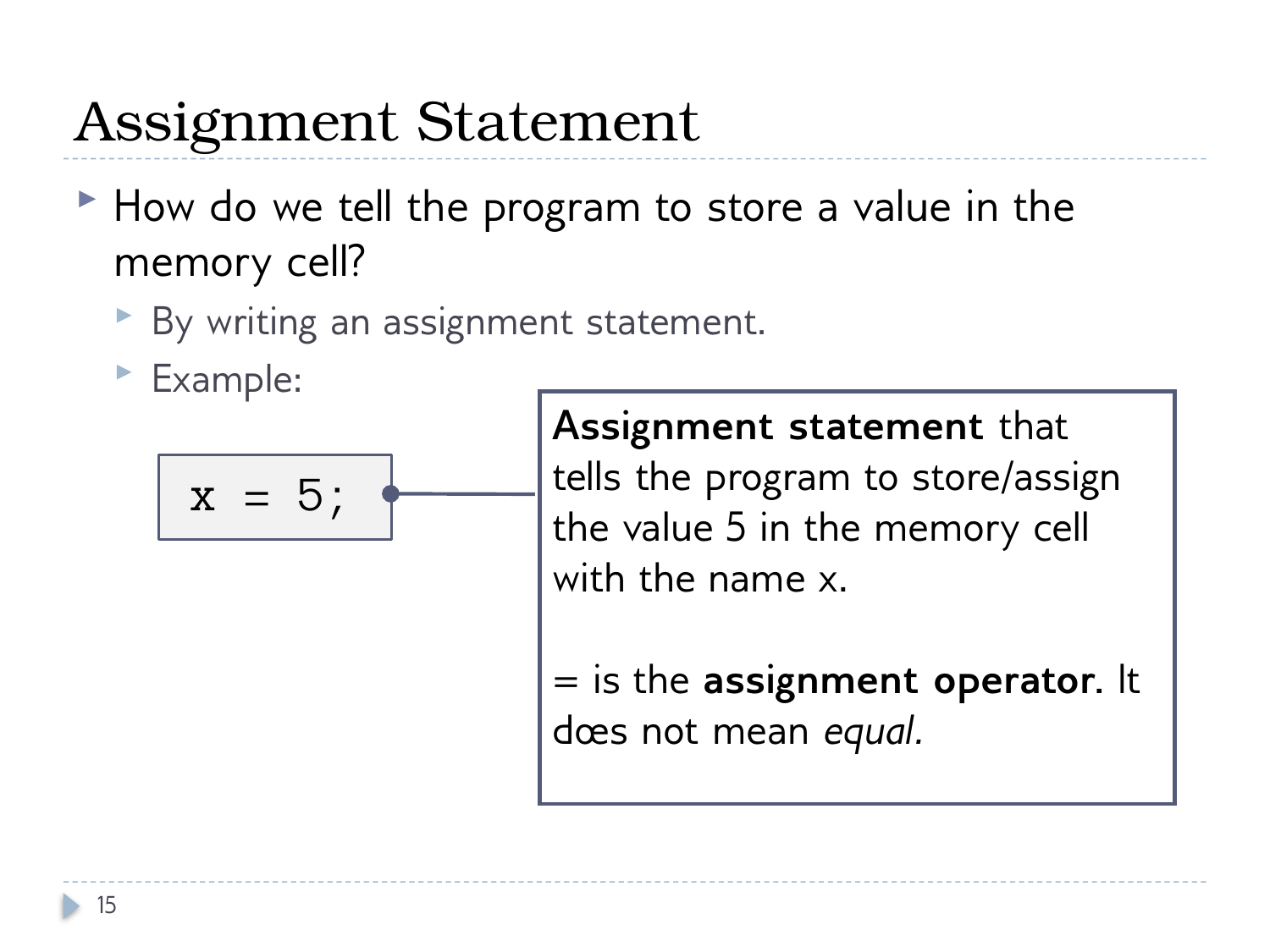

# Assignment Statement
How do we tell the program to store a value in the memory cell?
By writing an assignment statement.
Example:

Assignment statement that  tells the program to store/assign the value 5 in the memory cell with the name x.

= is the assignment operator. It does not mean equal.
 x = 5;
15